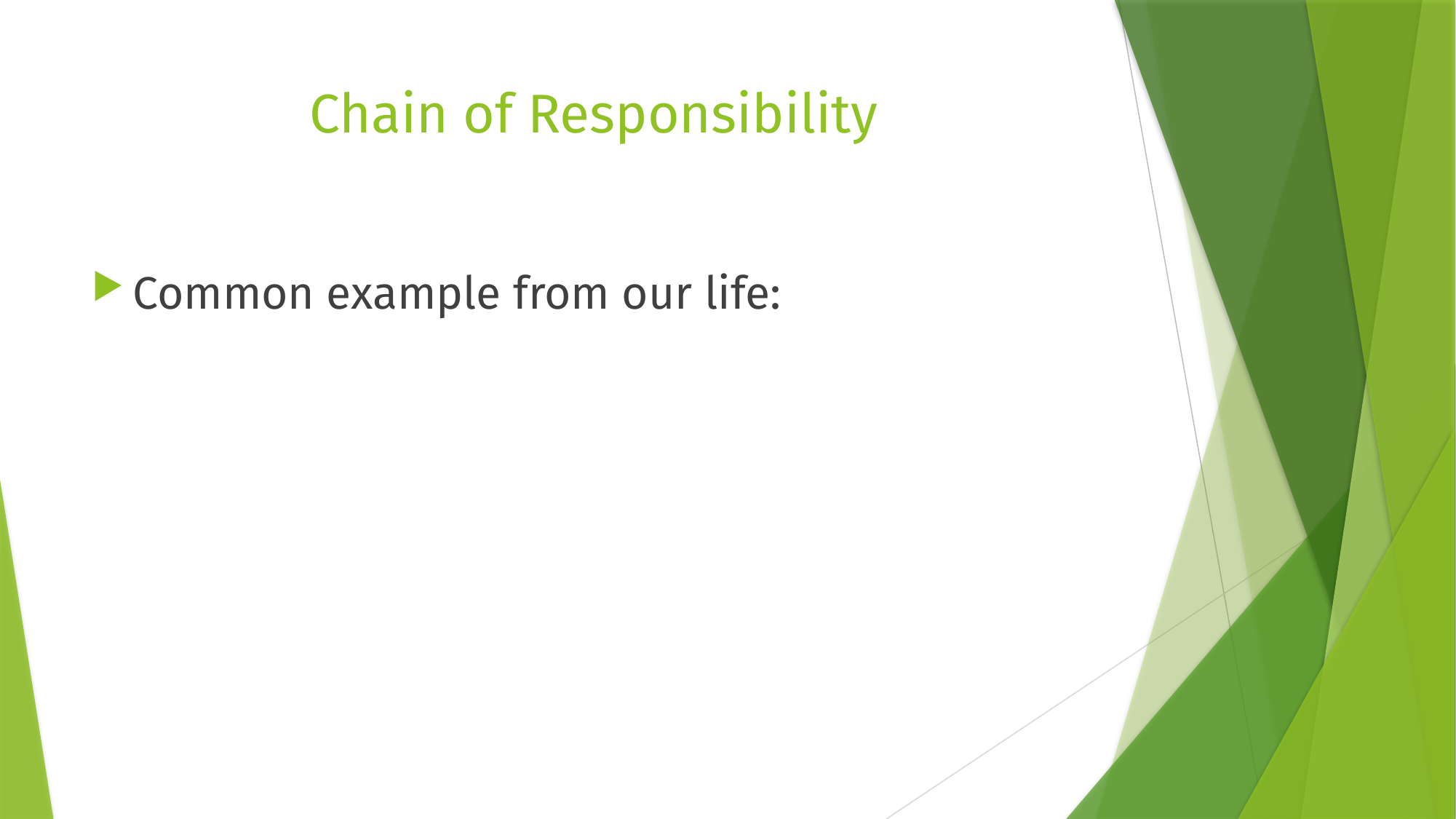

# Chain of Responsibility
Common example from our life: